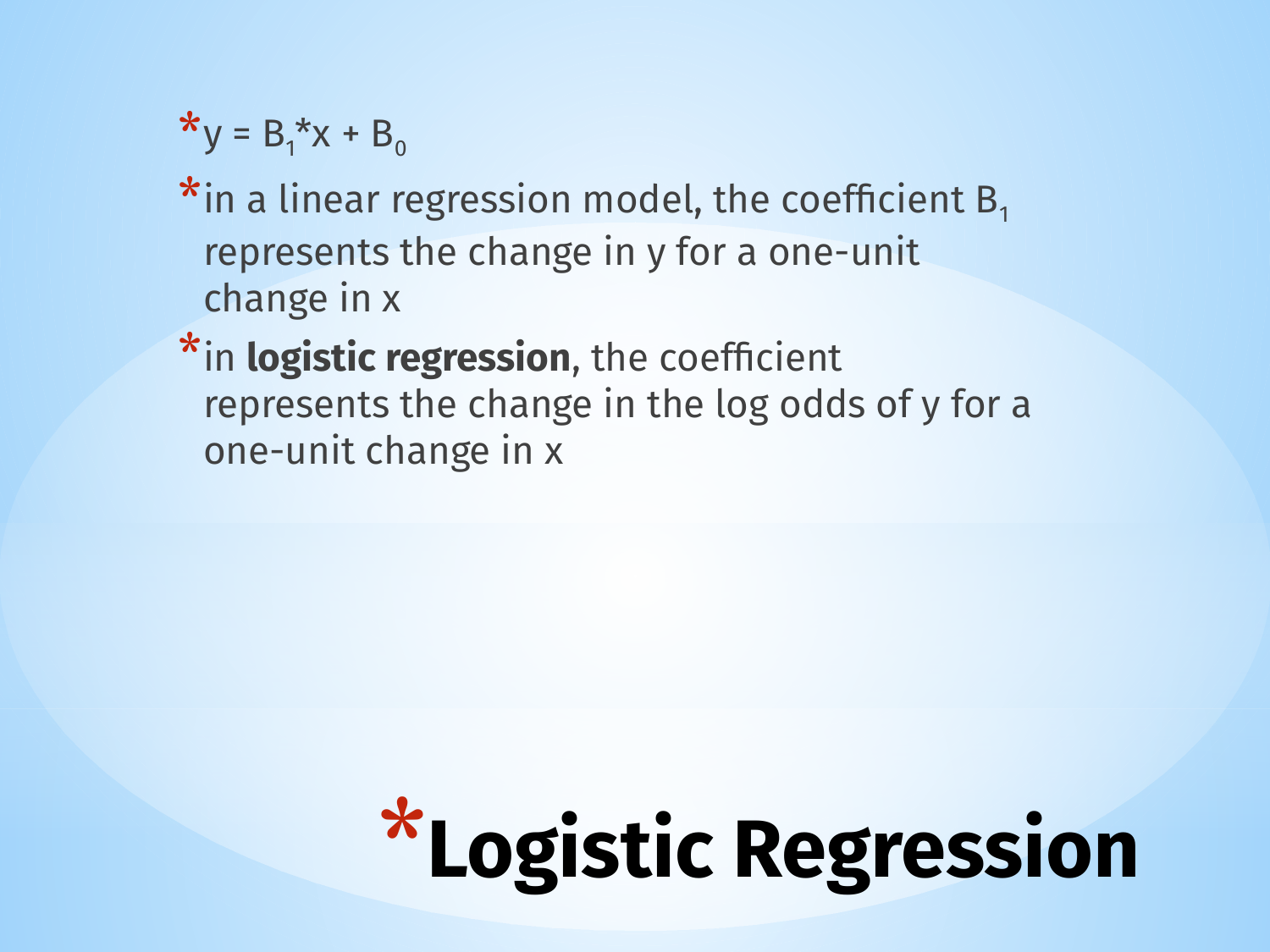

y = B1*x + B0
in a linear regression model, the coefficient B1 represents the change in y for a one-unit change in x
in logistic regression, the coefficient represents the change in the log odds of y for a one-unit change in x
# Logistic Regression